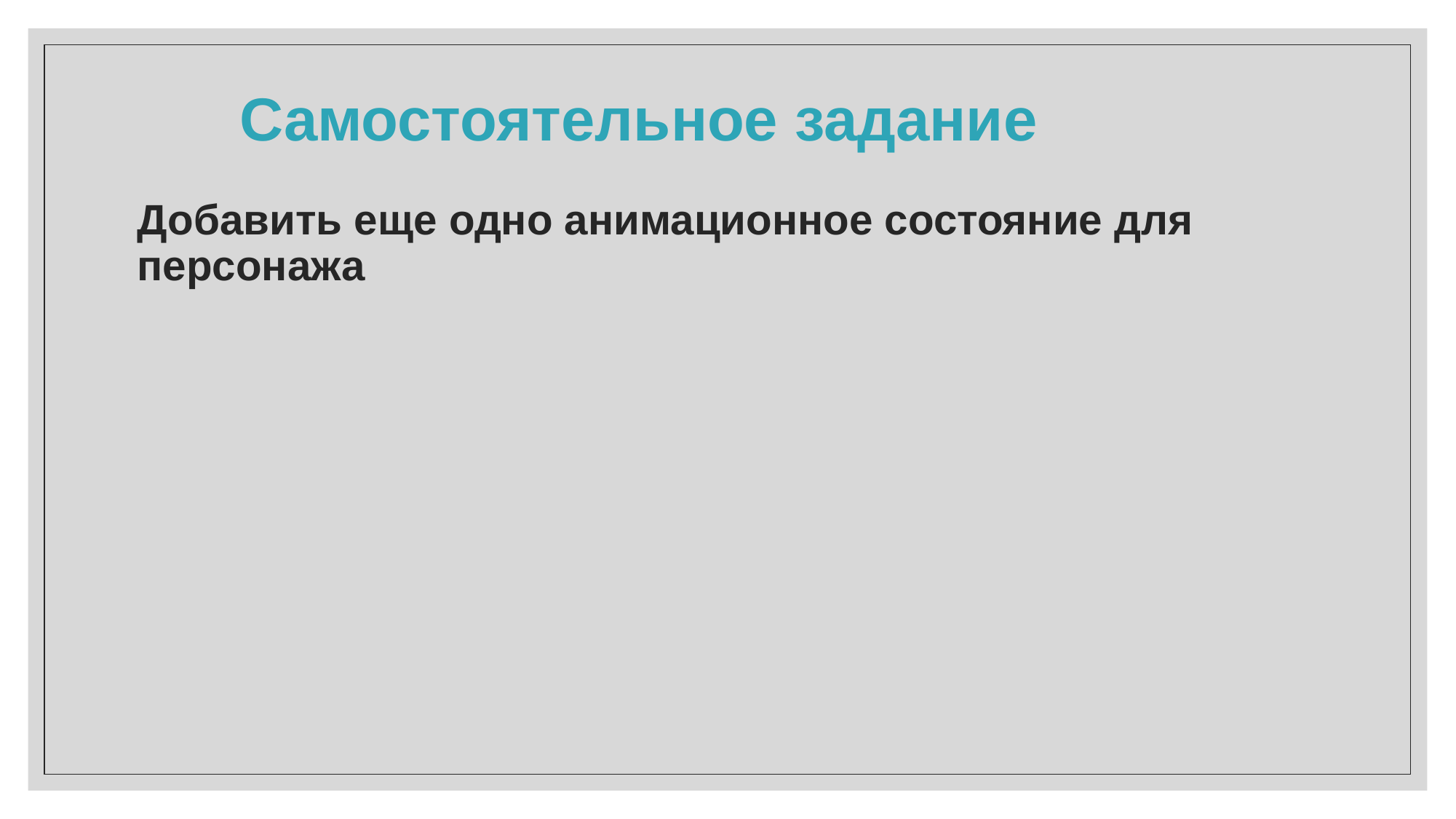

# Самостоятельное задание
Добавить еще одно анимационное состояние для персонажа